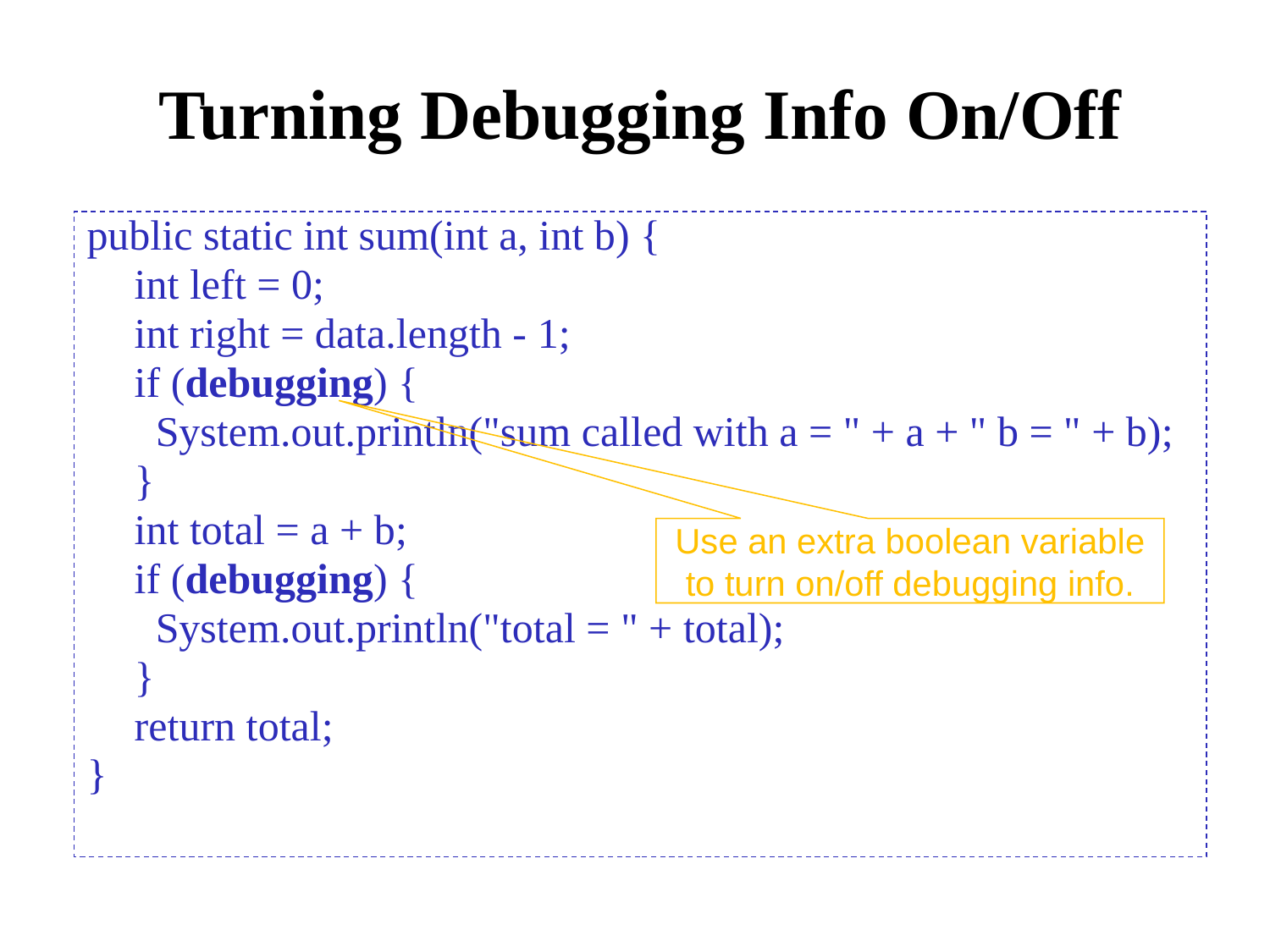

# Turning Debugging Info On/Off
public static int sum(int a, int b) {
	int left = 0;
	int right = data.length - 1;
	if (debugging) {
	  System.out.println("sum called with a = " + a + " b = " + b);
	}
	int total = a + b;
	if (debugging) {
	  System.out.println("total = " + total);
	}
	return total;
}
Use an extra boolean variable
to turn on/off debugging info.